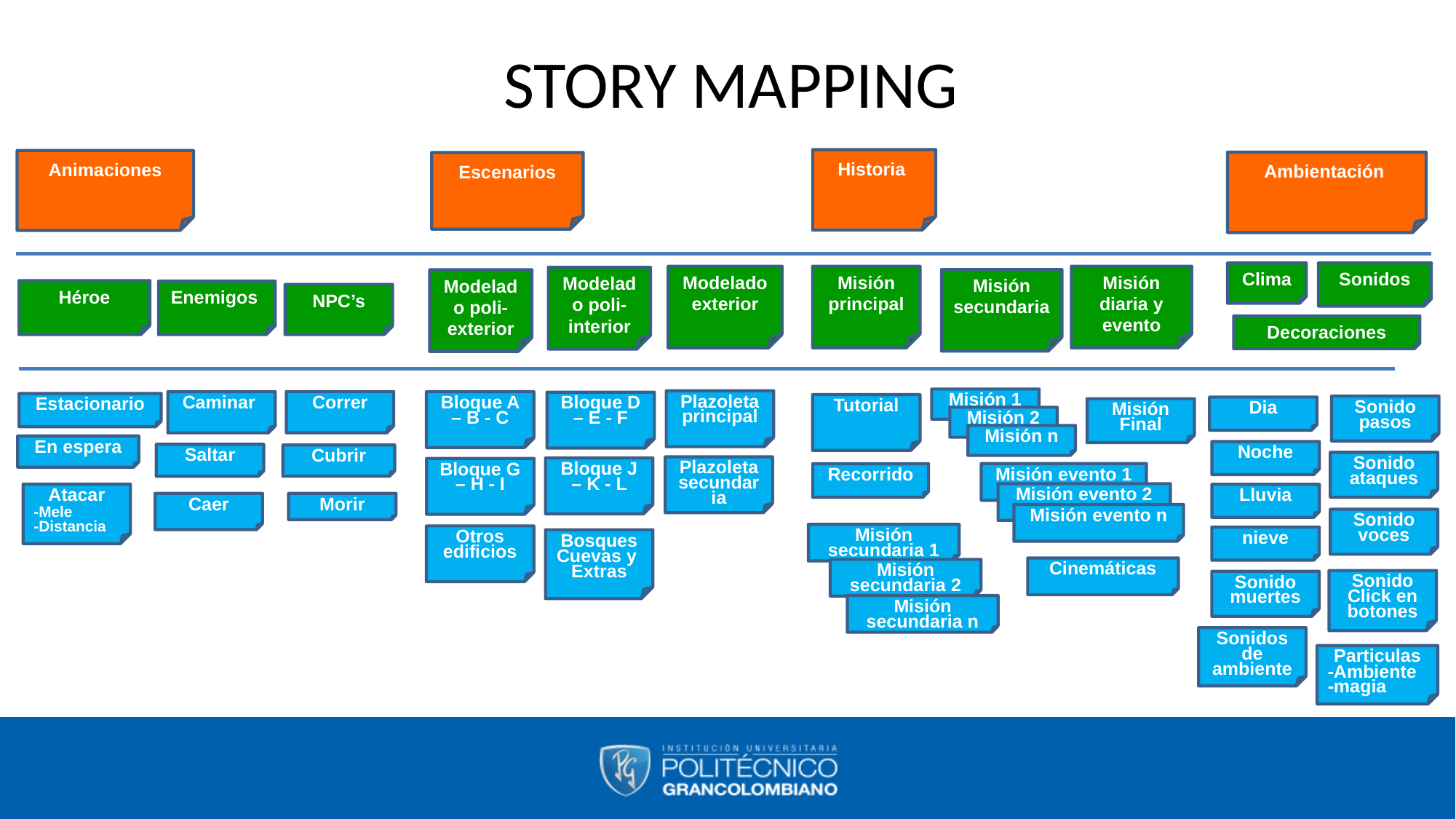

# STORY MAPPING
Historia
Animaciones
Ambientación
Escenarios
Clima
Sonidos
Misión principal
Misión diaria y evento
Modelado exterior
Modelado poli-interior
Misión secundaria
Modelado poli-exterior
Héroe
Enemigos
NPC’s
Decoraciones
Misión 1
Plazoleta principal
Correr
Caminar
Bloque A – B - C
Bloque D – E - F
Estacionario
Tutorial
Sonido pasos
Dia
Misión Final
Misión 2
Misión n
En espera
Noche
Saltar
Cubrir
Sonido ataques
Plazoleta secundaria
Bloque J – K - L
Bloque G – H - I
Misión evento 1
Recorrido
Misión evento 2
Atacar
-Mele
-Distancia

Lluvia
Caer
Morir
Misión evento n
Sonido voces
Misión secundaria 1
Otros edificios
nieve
Bosques
Cuevas y
Extras
Cinemáticas
Misión secundaria 2
Sonido Click en botones
Sonido muertes
Misión secundaria n
Sonidos de ambiente
Particulas
-Ambiente
-magia